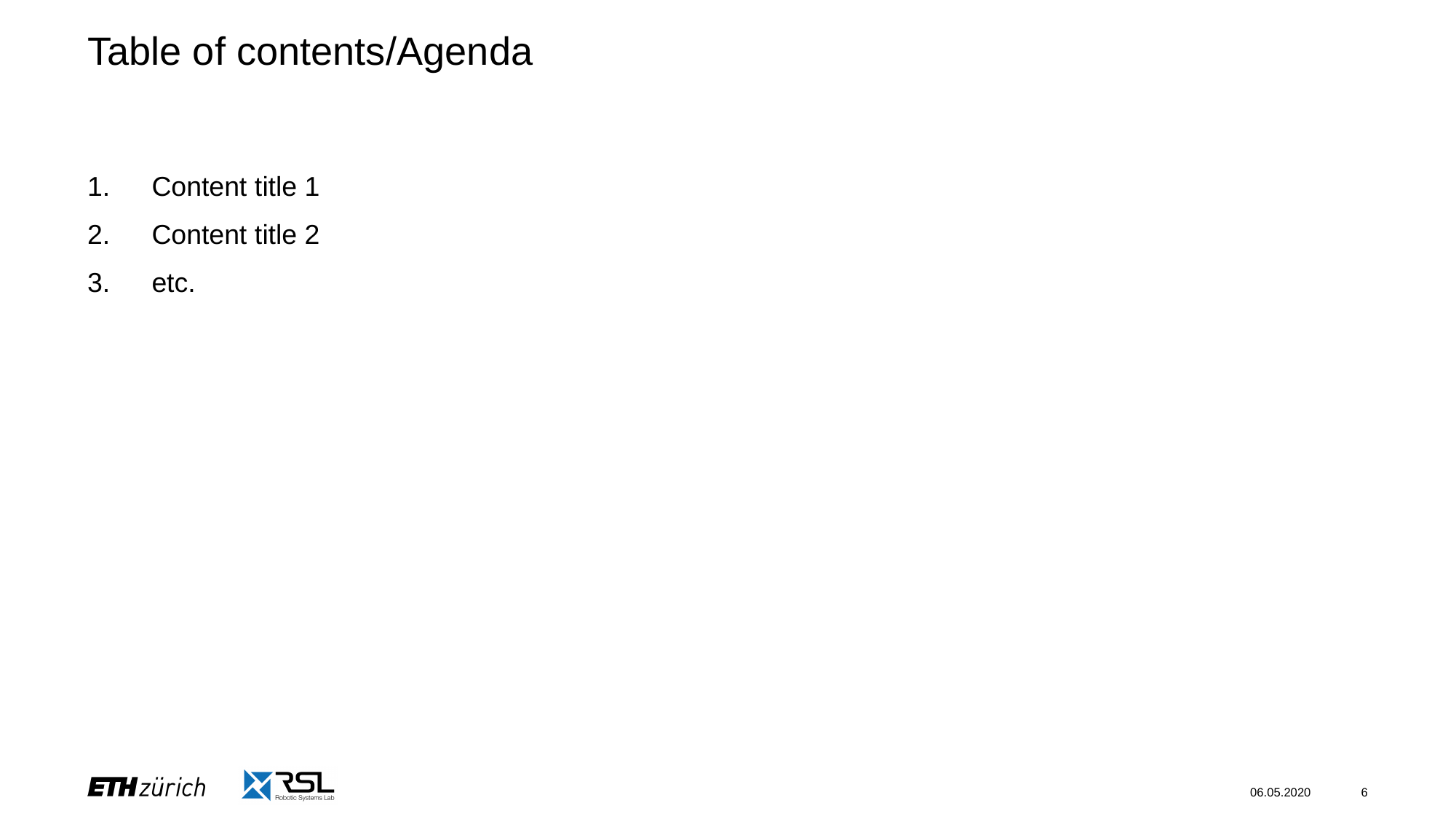

# Table of contents/Agenda
Content title 1
Content title 2
etc.
06.05.2020
6